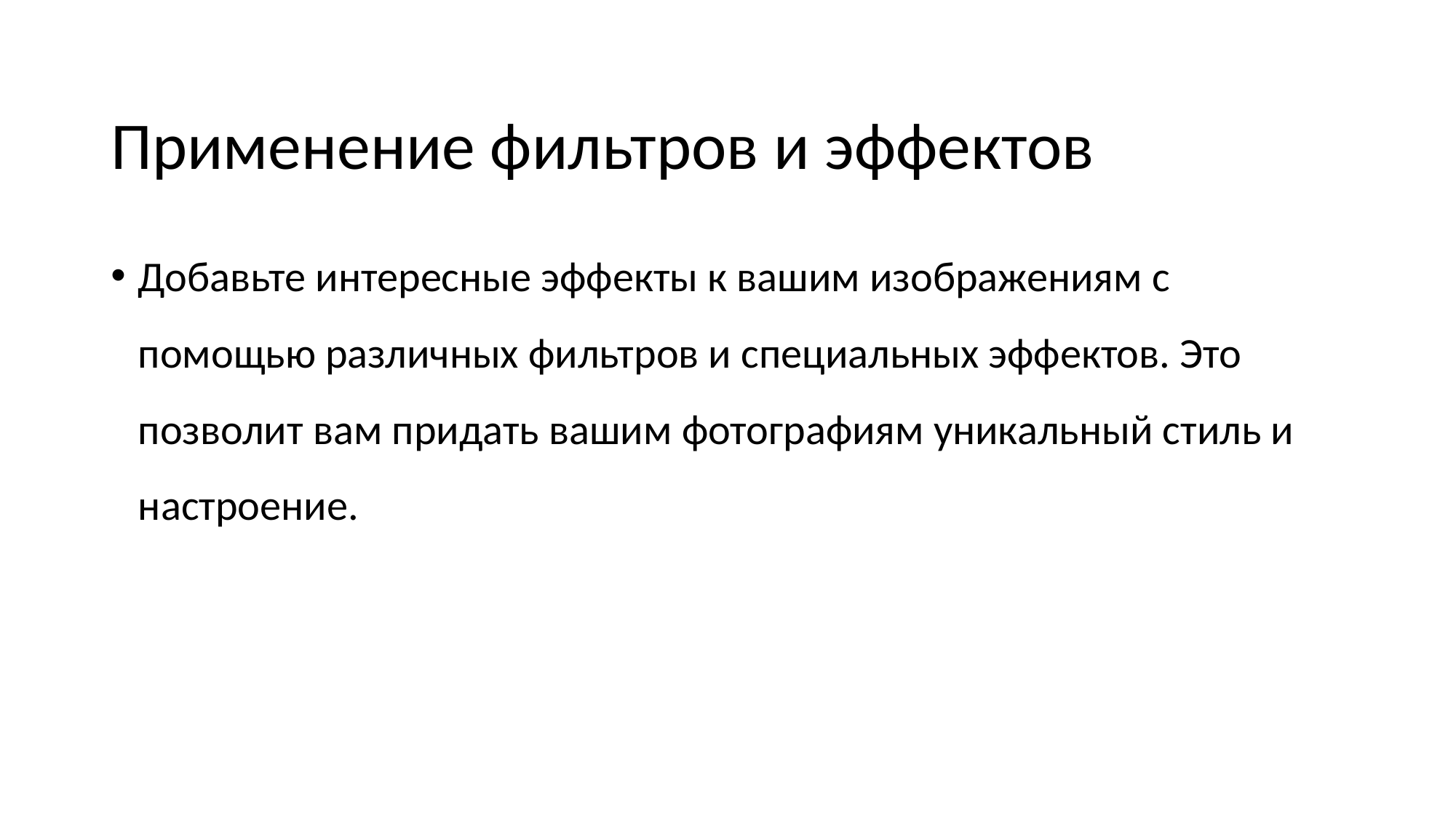

# Применение фильтров и эффектов
Добавьте интересные эффекты к вашим изображениям с помощью различных фильтров и специальных эффектов. Это позволит вам придать вашим фотографиям уникальный стиль и настроение.